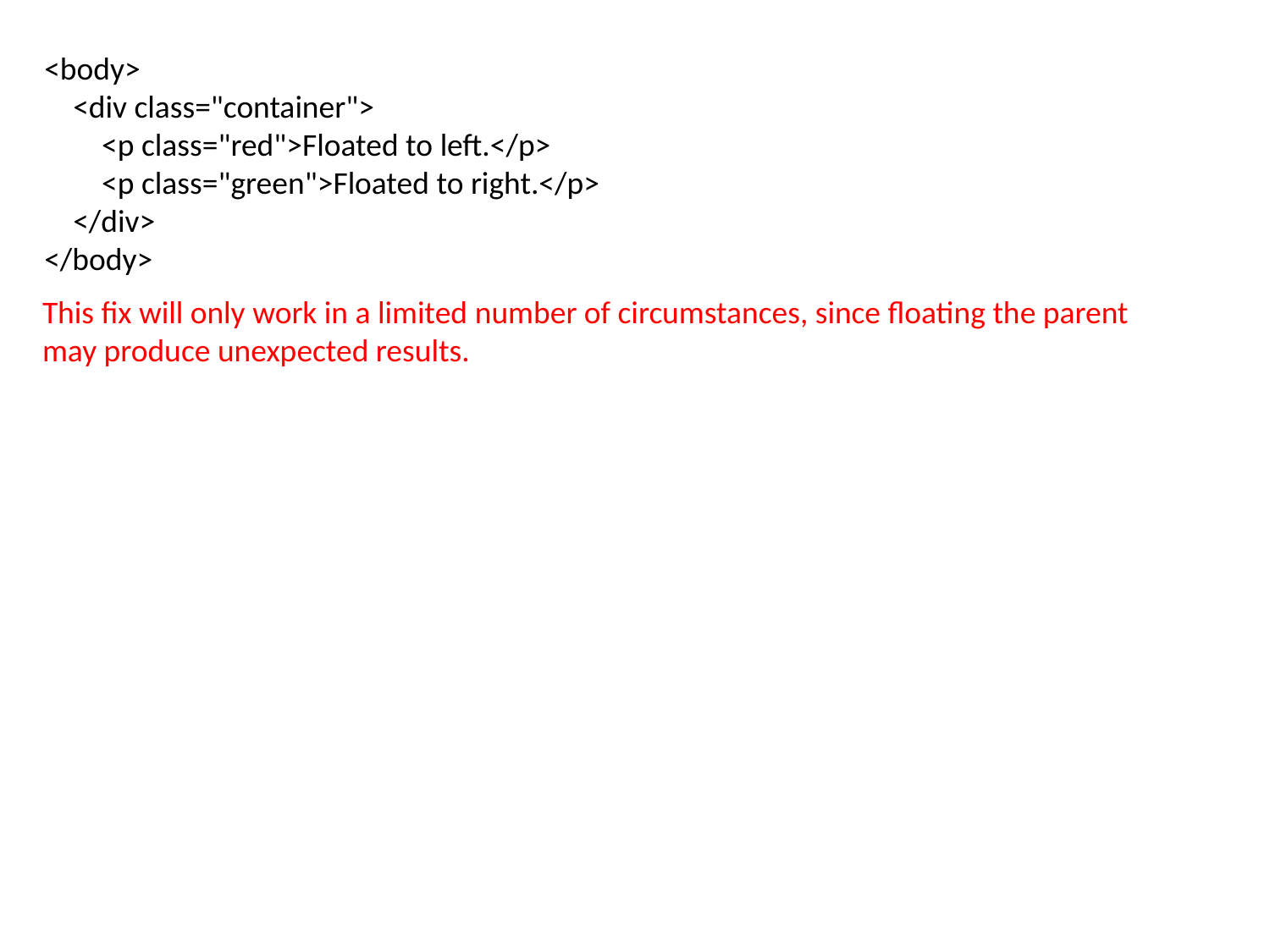

<body>
    <div class="container">
        <p class="red">Floated to left.</p>
        <p class="green">Floated to right.</p>
    </div>
</body>
This fix will only work in a limited number of circumstances, since floating the parent may produce unexpected results.